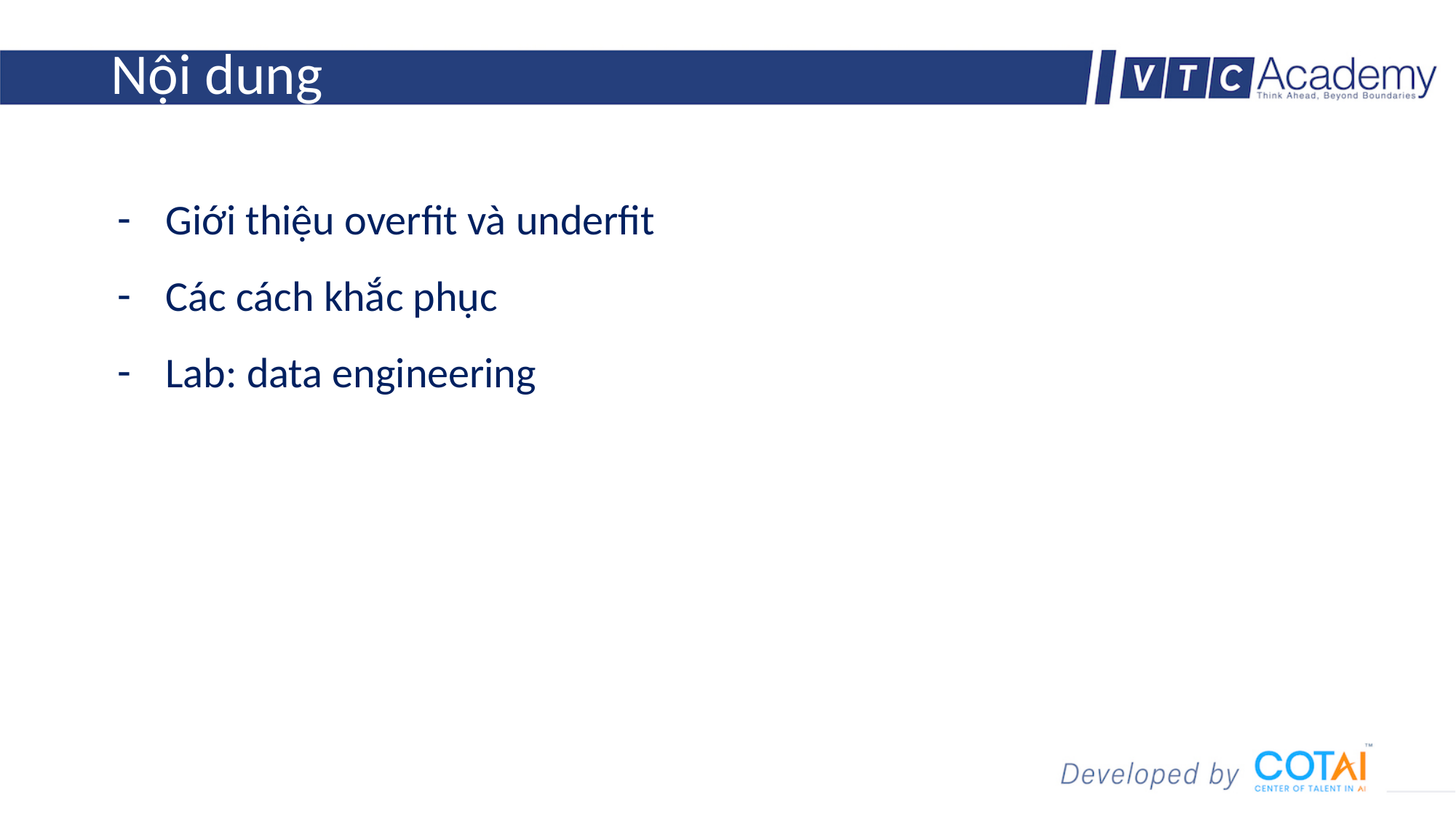

# Nội dung
Giới thiệu overfit và underfit
Các cách khắc phục
Lab: data engineering